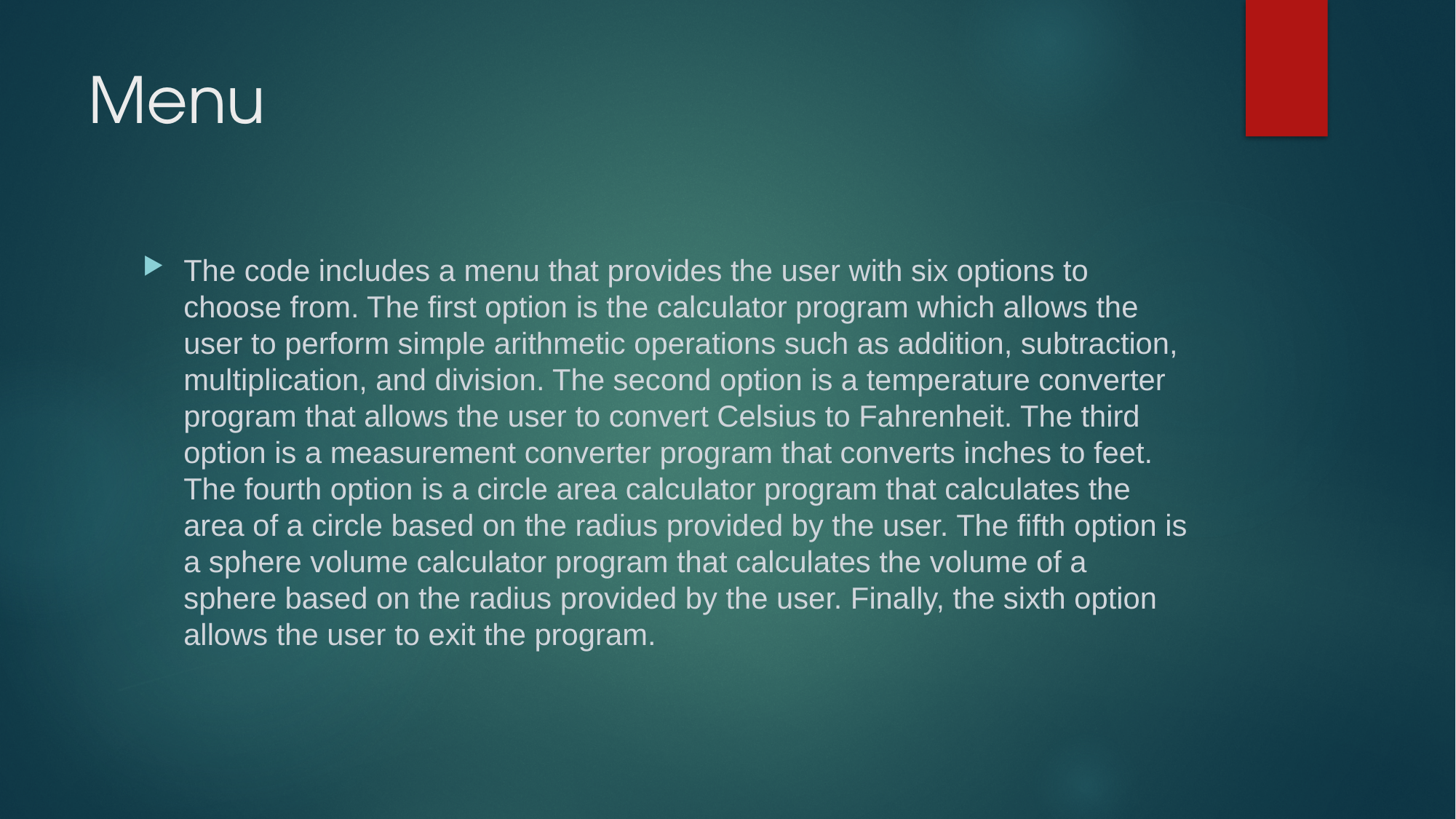

# Menu
The code includes a menu that provides the user with six options to choose from. The first option is the calculator program which allows the user to perform simple arithmetic operations such as addition, subtraction, multiplication, and division. The second option is a temperature converter program that allows the user to convert Celsius to Fahrenheit. The third option is a measurement converter program that converts inches to feet. The fourth option is a circle area calculator program that calculates the area of a circle based on the radius provided by the user. The fifth option is a sphere volume calculator program that calculates the volume of a sphere based on the radius provided by the user. Finally, the sixth option allows the user to exit the program.